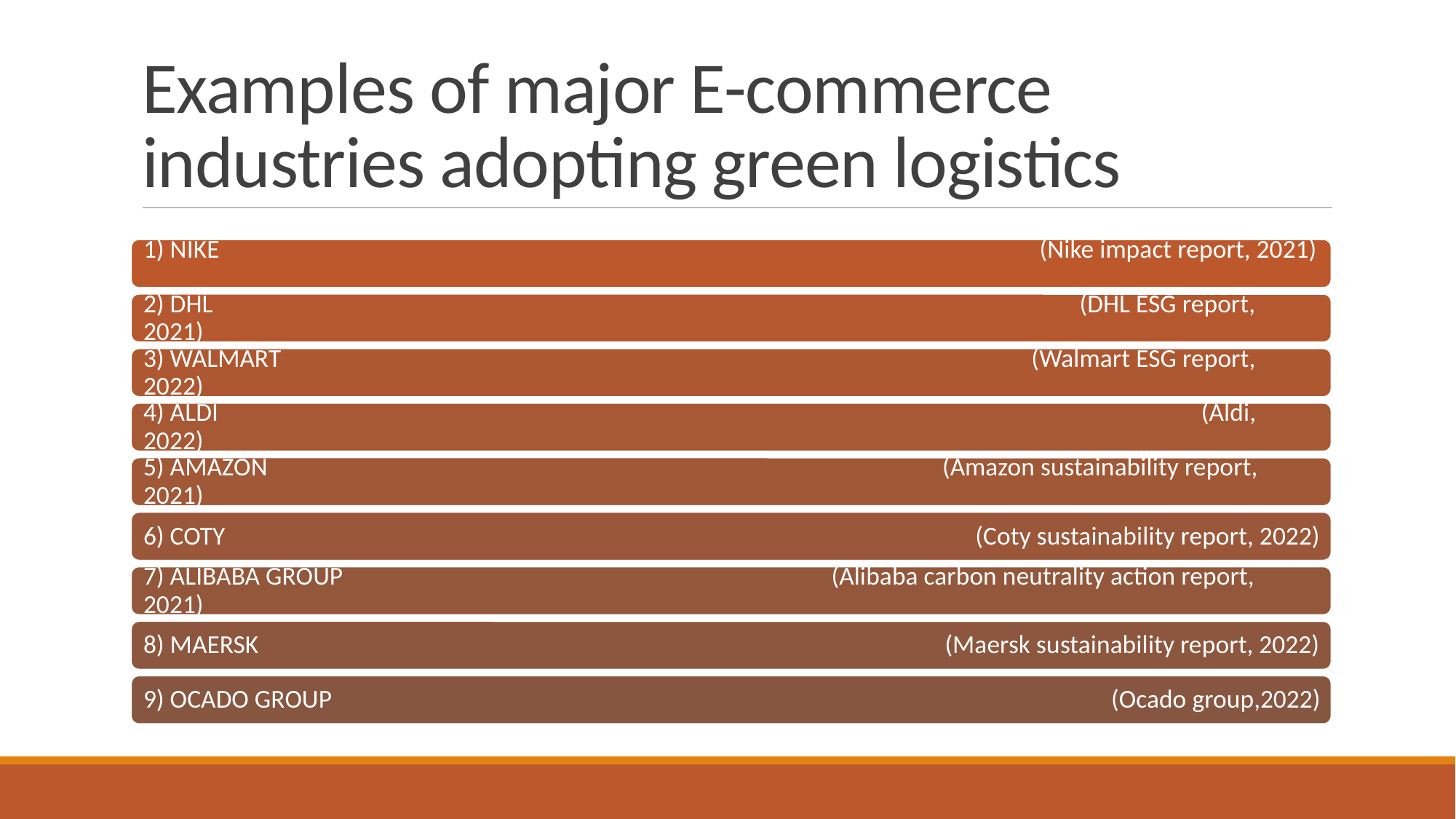

# Examples of major E-commerce industries adopting green logistics
1) NIKE                                                                                                                                             (Nike impact report, 2021)
2) DHL                                                                                                                                                     (DHL ESG report, 2021)
3) WALMART                                                                                                                                 (Walmart ESG report, 2022)
4) ALDI                                                                                                                                                                         (Aldi, 2022)
5) AMAZON                                                                                                                    (Amazon sustainability report, 2021)
6) COTY                                                                                                                                 (Coty sustainability report, 2022)
7) ALIBABA GROUP                                                                                    (Alibaba carbon neutrality action report, 2021)
8) MAERSK                                                                                                                      (Maersk sustainability report, 2022)
9) OCADO GROUP                                                                                                                                      (Ocado group,2022)